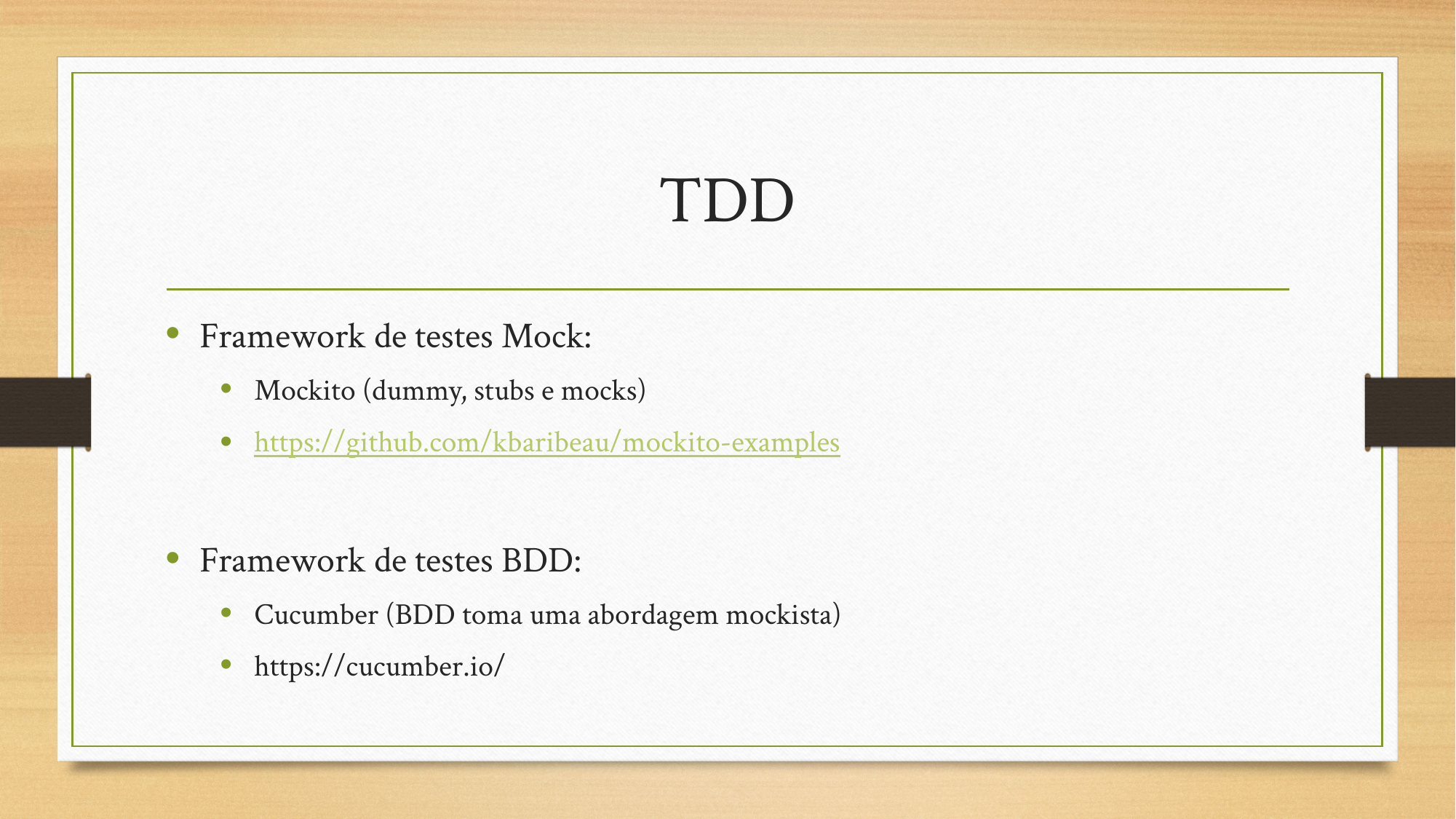

# TDD
Framework de testes Mock:
Mockito (dummy, stubs e mocks)
https://github.com/kbaribeau/mockito-examples

Framework de testes BDD:
Cucumber (BDD toma uma abordagem mockista)
https://cucumber.io/